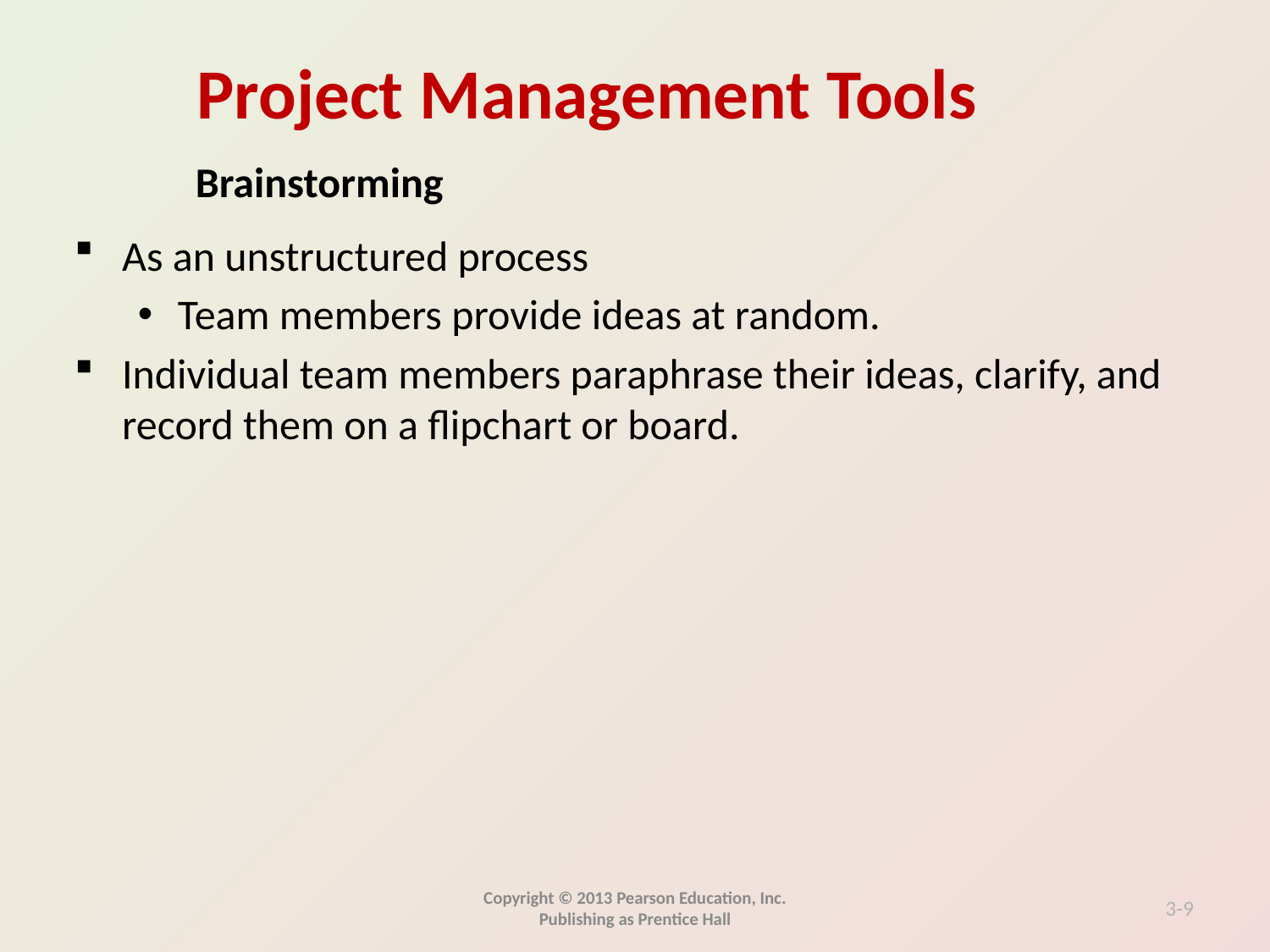

Brainstorming
As an unstructured process
Team members provide ideas at random.
Individual team members paraphrase their ideas, clarify, and record them on a flipchart or board.
Copyright © 2013 Pearson Education, Inc. Publishing as Prentice Hall
3-9